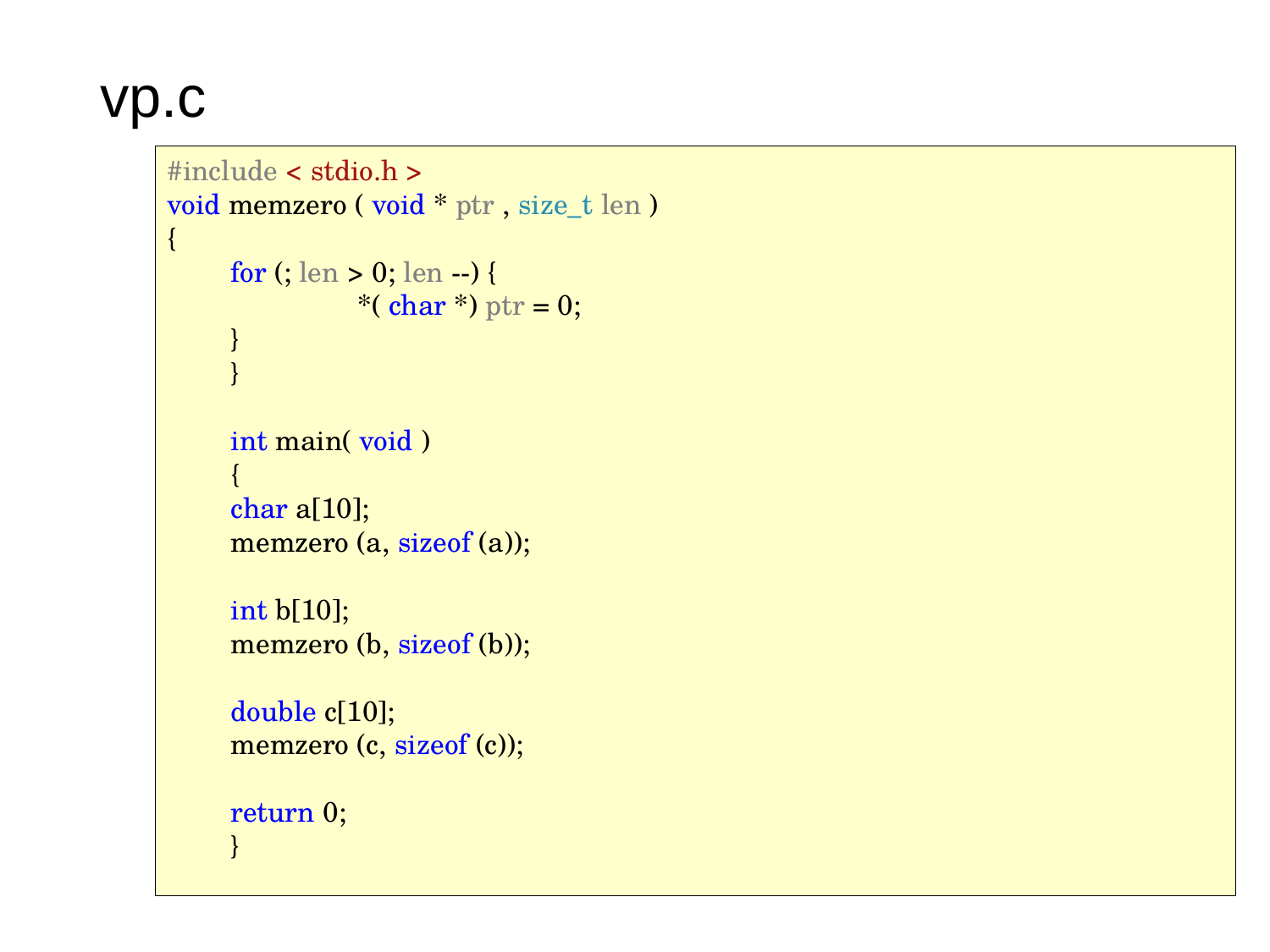

# vp.c
#include < stdio.h >
void memzero ( void * ptr , size_t len )
{
for (; len > 0; len --) {
	*( char *) ptr = 0;
}
}

int main( void )
{
char a[10];
memzero (a, sizeof (a));

int b[10];
memzero (b, sizeof (b));

double c[10];
memzero (c, sizeof (c));

return 0;
}